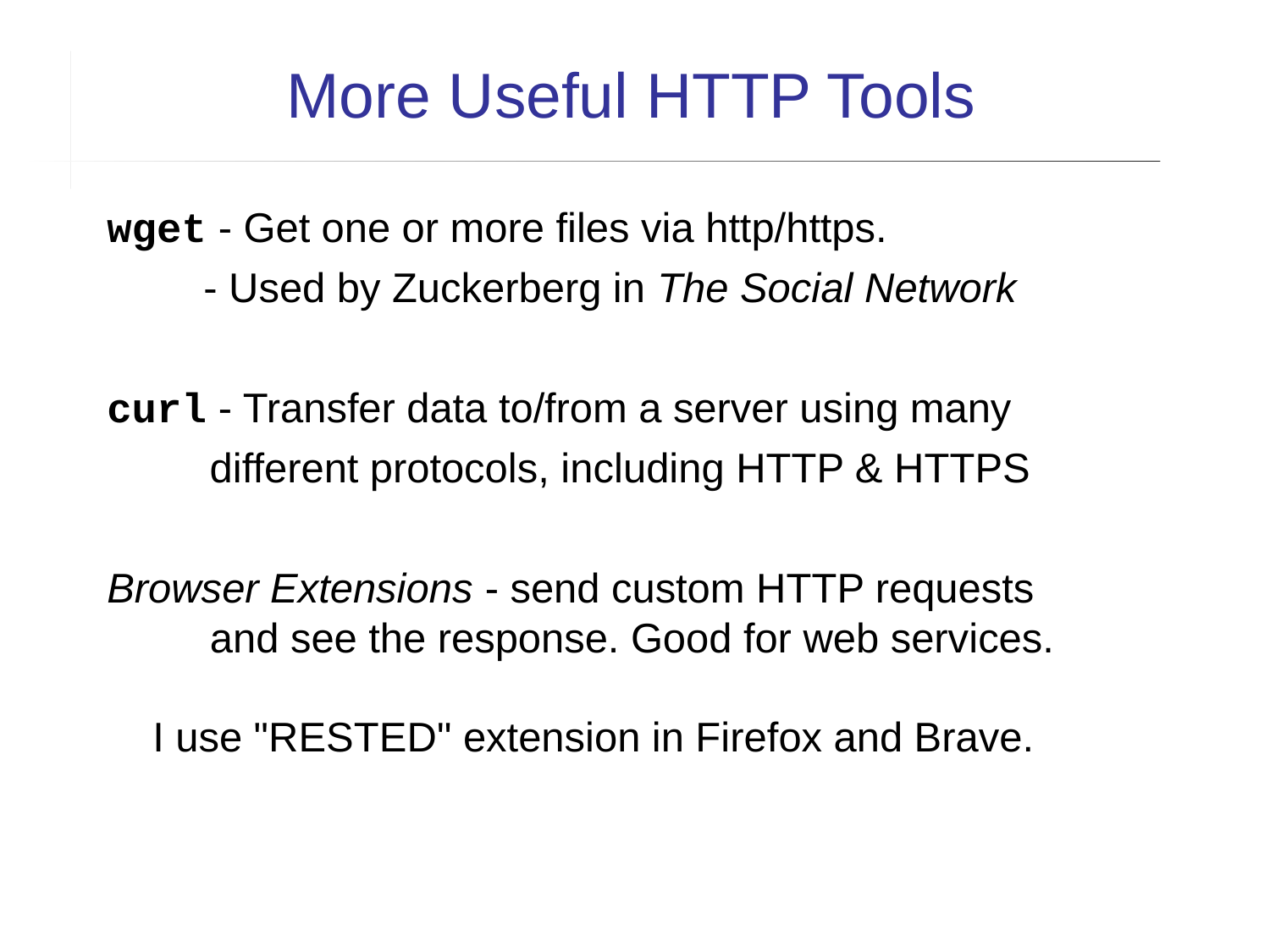

More Useful HTTP Tools
wget - Get one or more files via http/https.
   - Used by Zuckerberg in The Social Network

curl - Transfer data to/from a server using many
         different protocols, including HTTP & HTTPS

Browser Extensions - send custom HTTP requests
     and see the response. Good for web services.
	I use "RESTED" extension in Firefox and Brave.